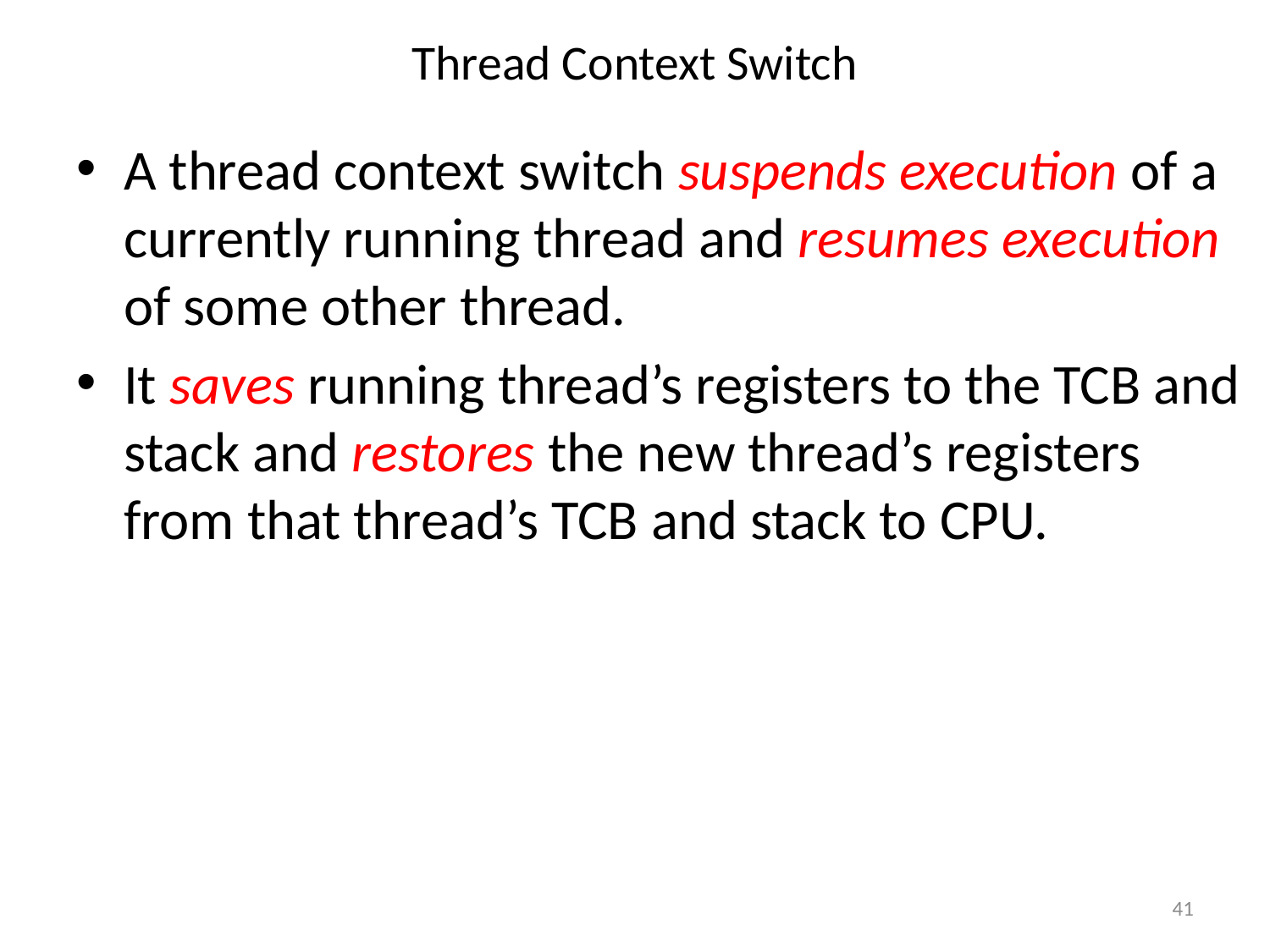

# Thread Context Switch
A thread context switch suspends execution of a currently running thread and resumes execution of some other thread.
It saves running thread’s registers to the TCB and stack and restores the new thread’s registers from that thread’s TCB and stack to CPU.
41